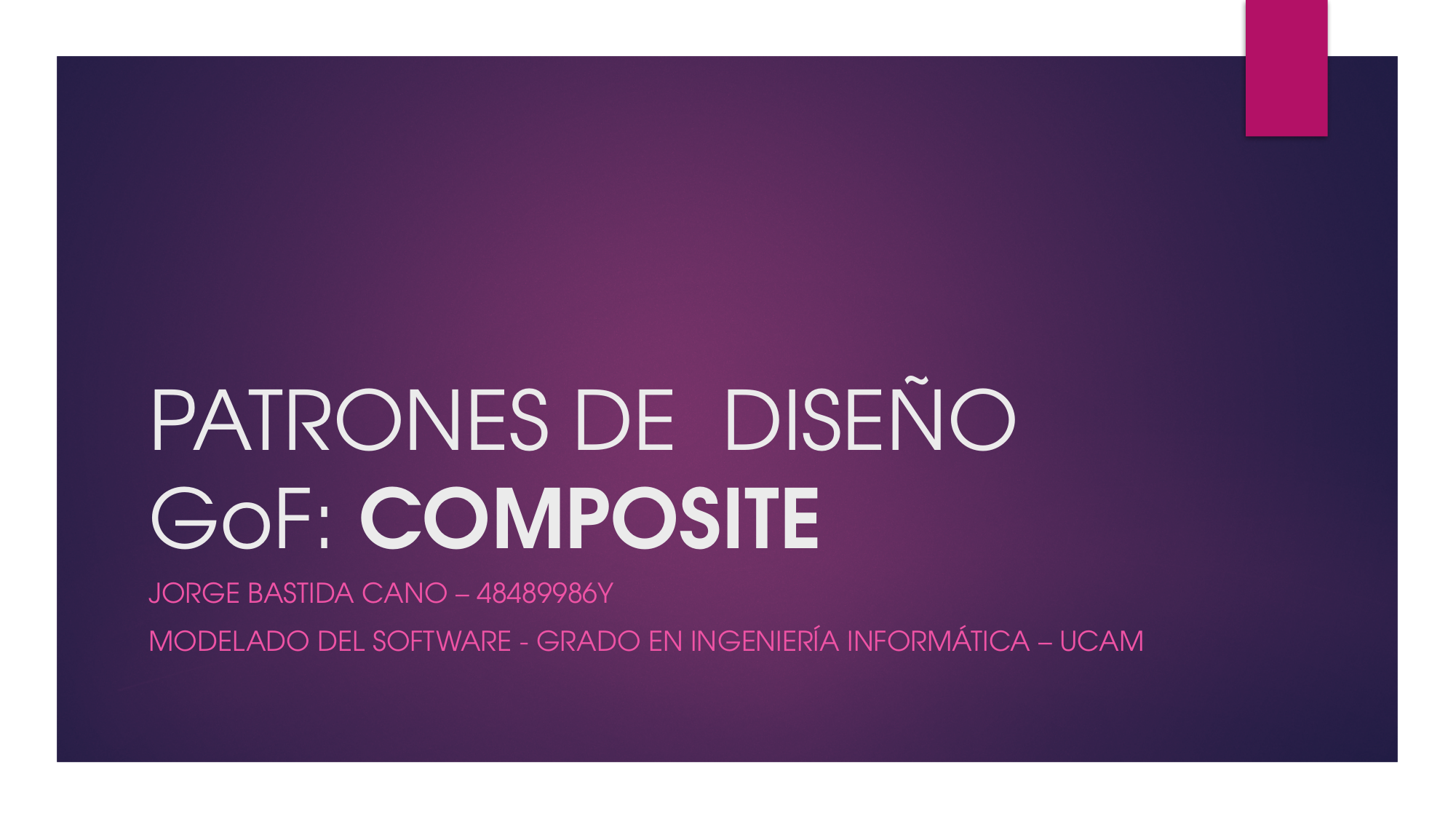

# PATRONES DE  DISEÑO GoF: COMPOSITE
JORGE BASTIDA CANO – 48489986y
MODELADO DEL SOFTWARE - GRADO EN INGENIERÍA INFORMÁTICA – UCAM